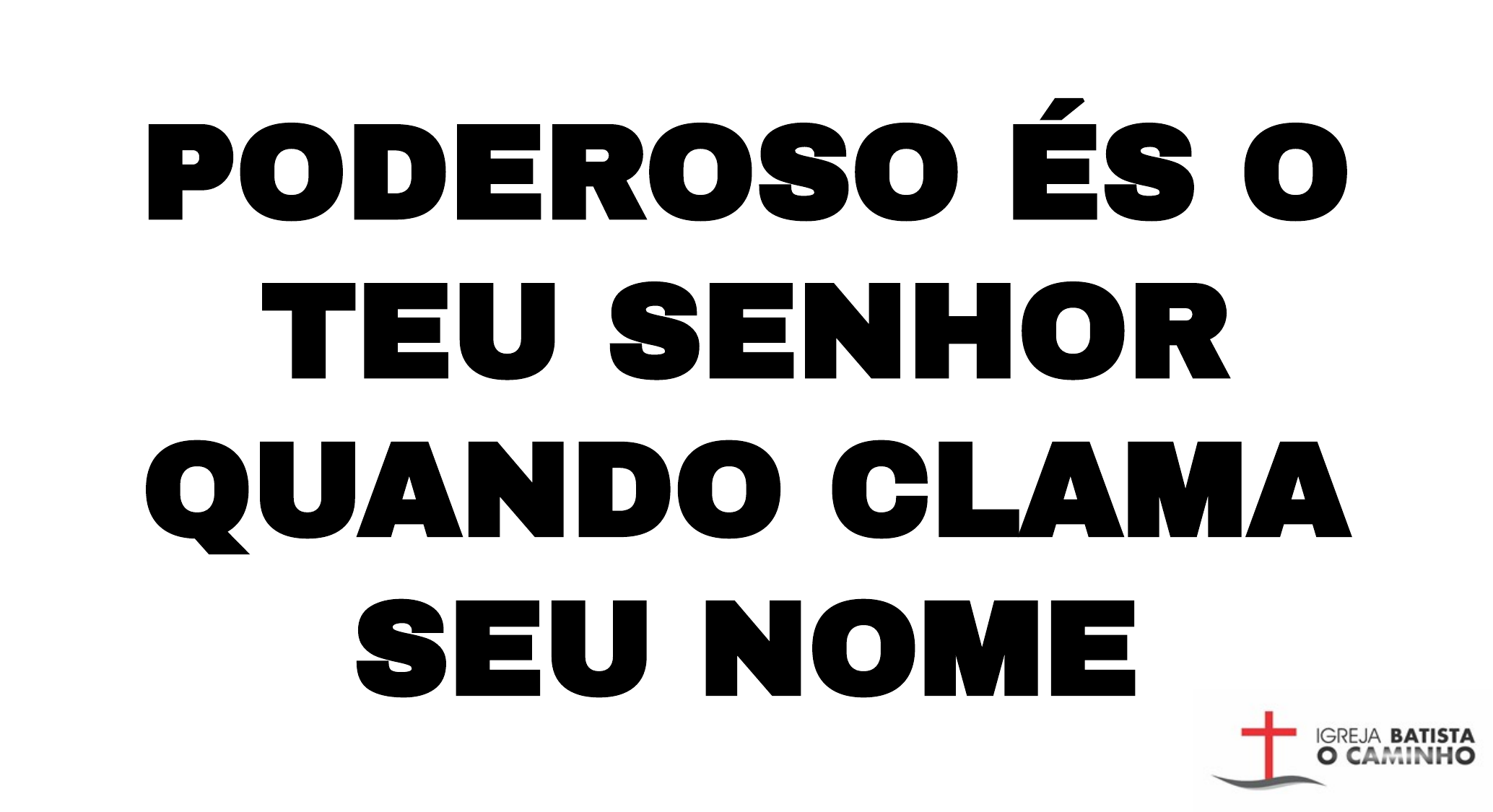

PODEROSO ÉS O TEU SENHOR QUANDO CLAMA SEU NOME